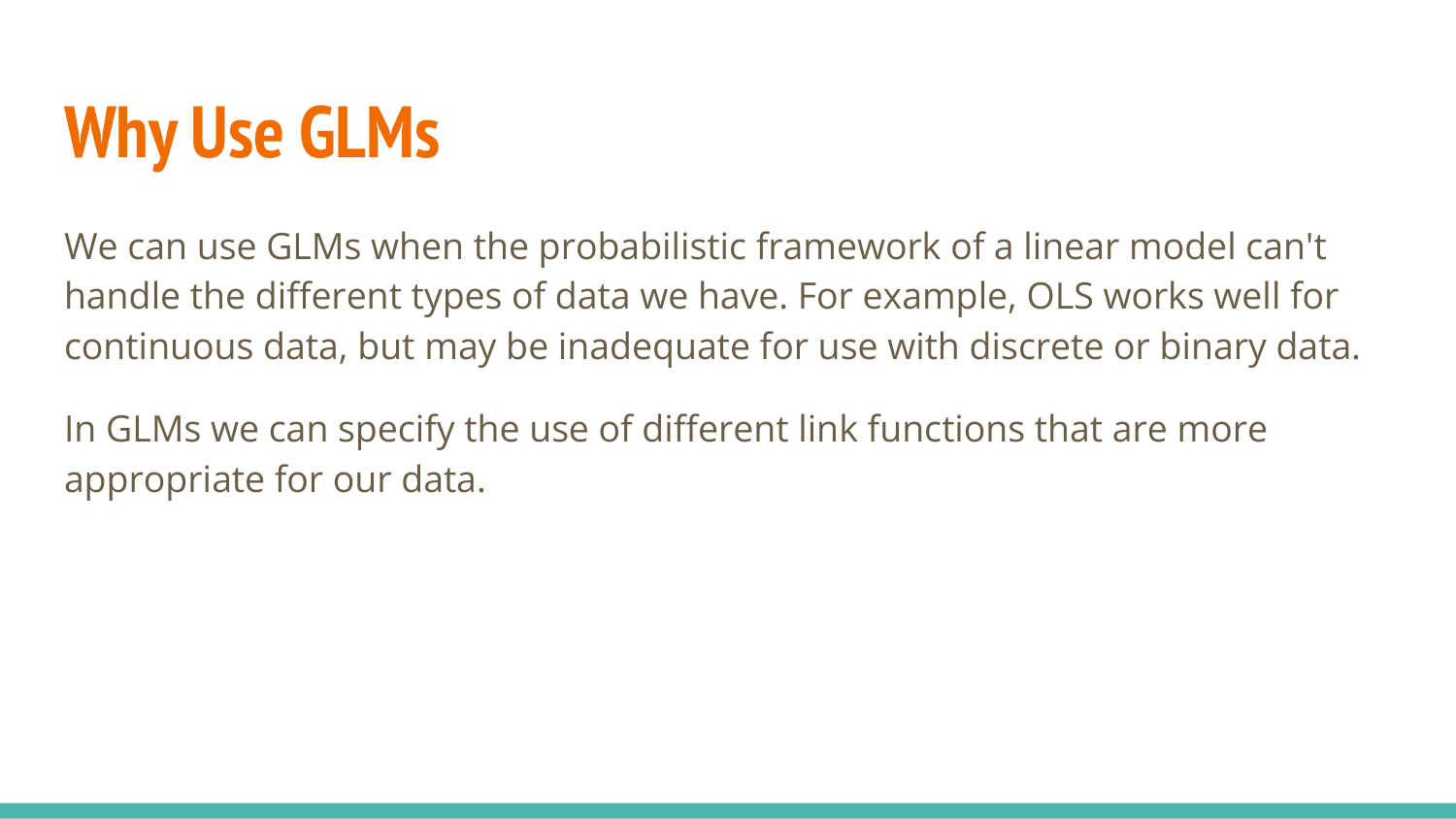

# Why Use GLMs
We can use GLMs when the probabilistic framework of a linear model can't handle the different types of data we have. For example, OLS works well for continuous data, but may be inadequate for use with discrete or binary data.
In GLMs we can specify the use of different link functions that are more appropriate for our data.